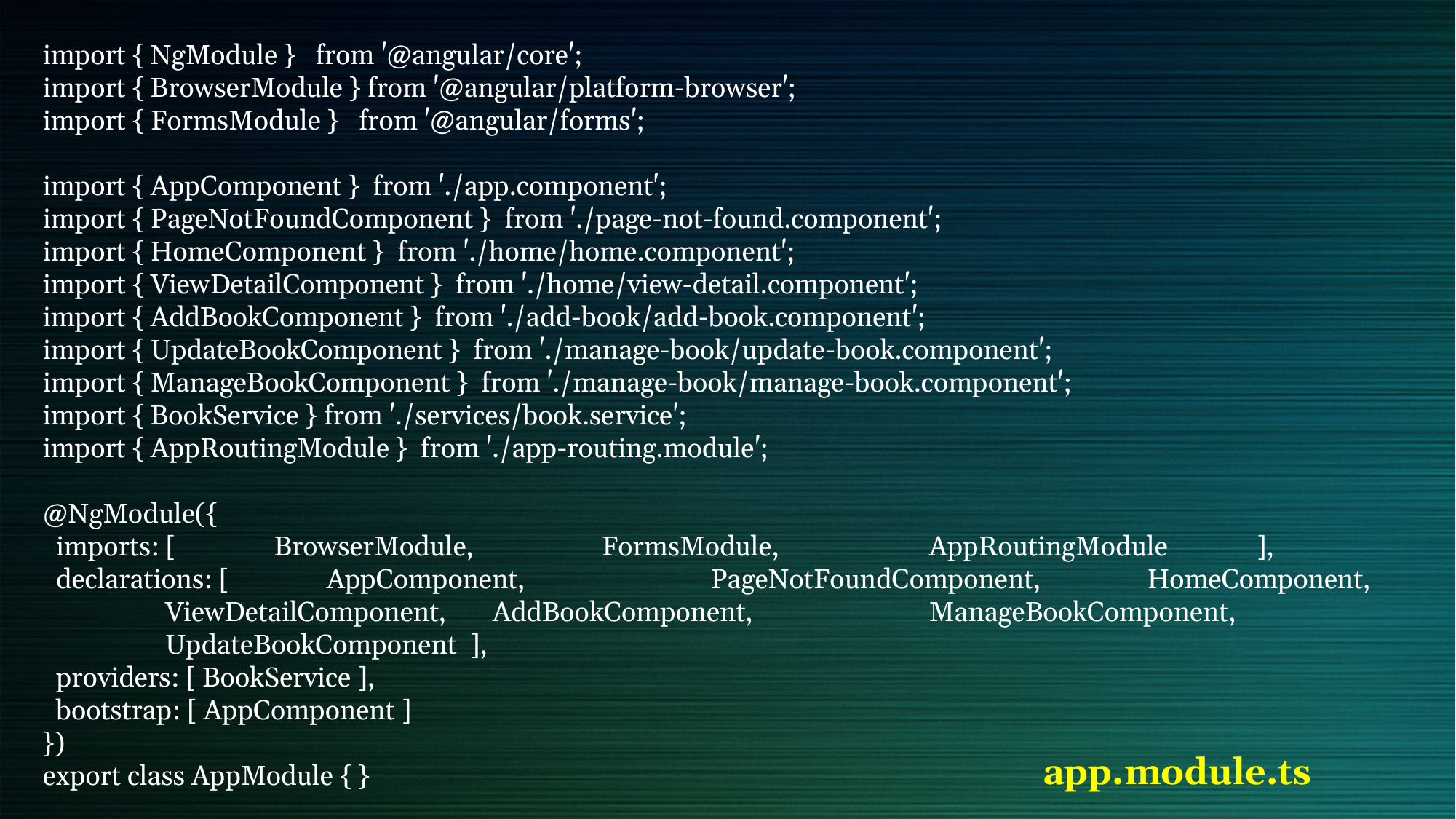

import { NgModule }   from '@angular/core';
import { BrowserModule } from '@angular/platform-browser';
import { FormsModule }   from '@angular/forms';

import { AppComponent }  from './app.component';
import { PageNotFoundComponent }  from './page-not-found.component';
import { HomeComponent }  from './home/home.component';
import { ViewDetailComponent }  from './home/view-detail.component';
import { AddBookComponent }  from './add-book/add-book.component';
import { UpdateBookComponent }  from './manage-book/update-book.component';
import { ManageBookComponent }  from './manage-book/manage-book.component';
import { BookService } from './services/book.service';
import { AppRoutingModule }  from './app-routing.module';

@NgModule({
  imports: [               BrowserModule,		  FormsModule,		  AppRoutingModule	  ],
  declarations: [	          AppComponent, 		  PageNotFoundComponent,	  HomeComponent,
	  ViewDetailComponent,	  AddBookComponent,		  ManageBookComponent,
	  UpdateBookComponent  ],
  providers: [ BookService ],
  bootstrap: [ AppComponent ]
})
export class AppModule { }
app.module.ts